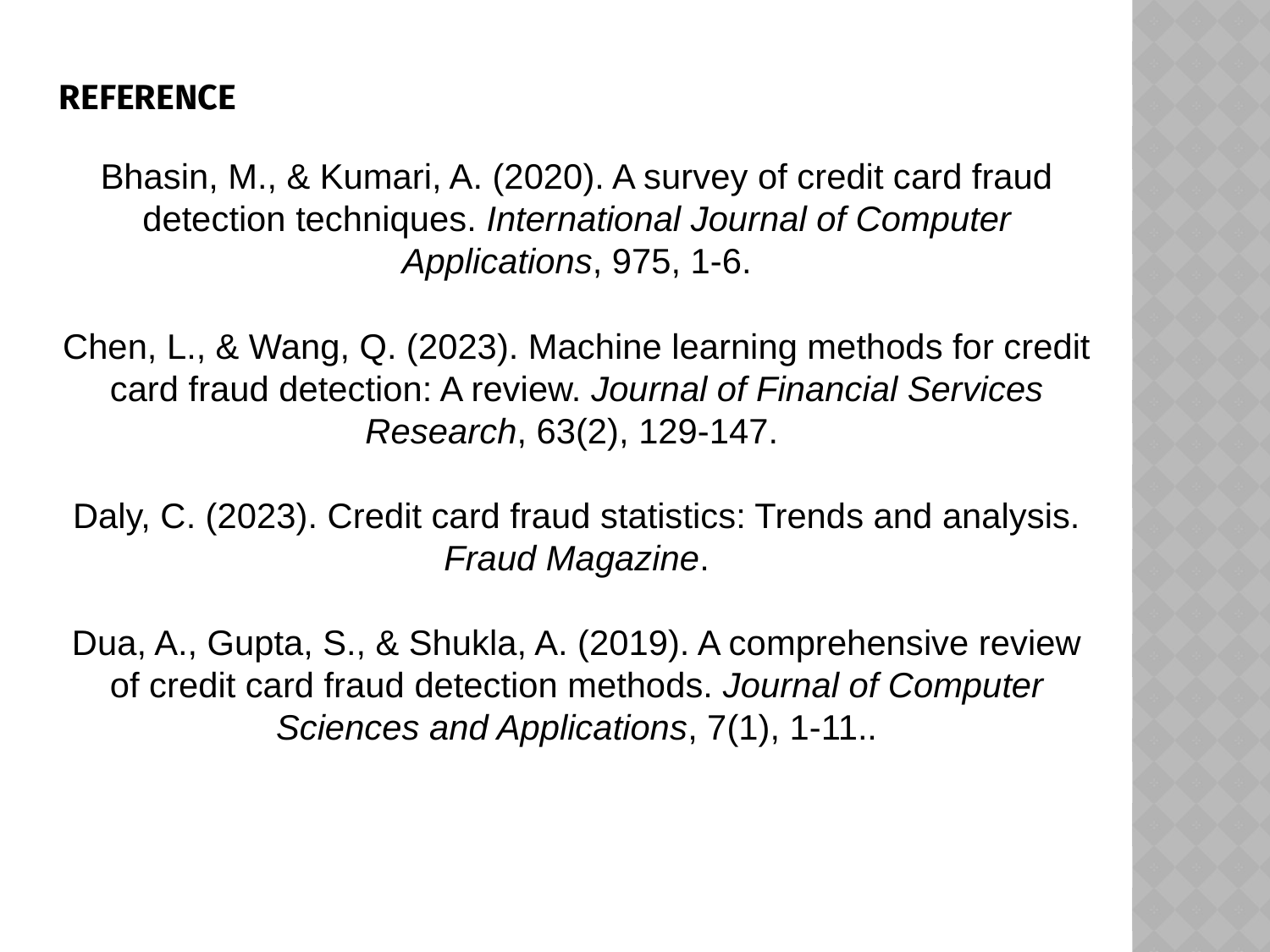

# REFERENCE
Bhasin, M., & Kumari, A. (2020). A survey of credit card fraud detection techniques. International Journal of Computer Applications, 975, 1-6.

Chen, L., & Wang, Q. (2023). Machine learning methods for credit card fraud detection: A review. Journal of Financial Services Research, 63(2), 129-147.

Daly, C. (2023). Credit card fraud statistics: Trends and analysis. Fraud Magazine.

Dua, A., Gupta, S., & Shukla, A. (2019). A comprehensive review of credit card fraud detection methods. Journal of Computer Sciences and Applications, 7(1), 1-11..